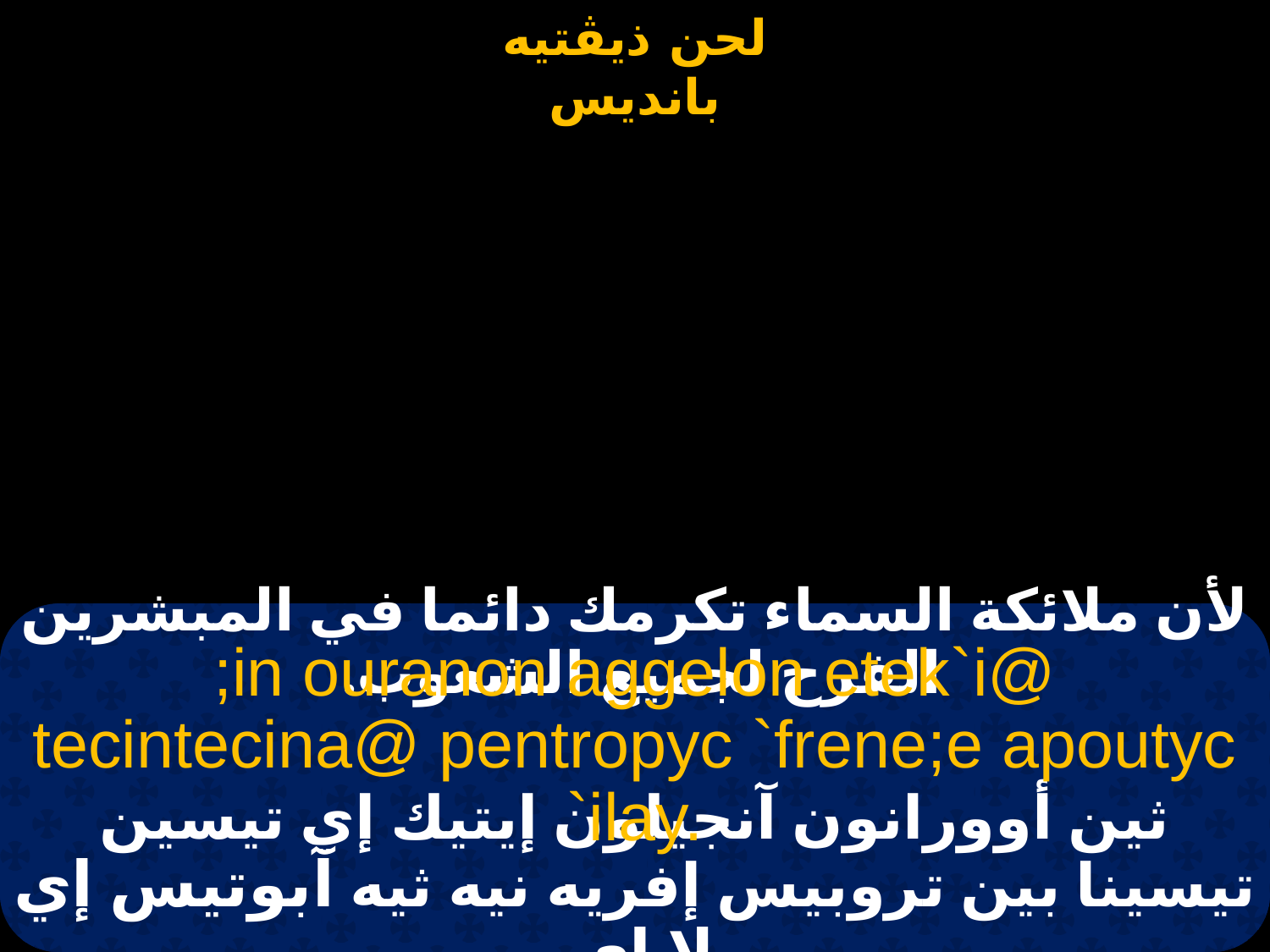

# لأن ملائكة السماء تكرمك دائما في المبشرين الفرح لجميع الشعوب.
;in ouranon aggelon etek`i@ tecintecina@ pentropyc `frene;e apoutyc `ilay.
ثين أوورانون آنجيلون إيتيك إي تيسين تيسينا بين تروبيس إفريه نيه ثيه آبوتيس إي لا إي